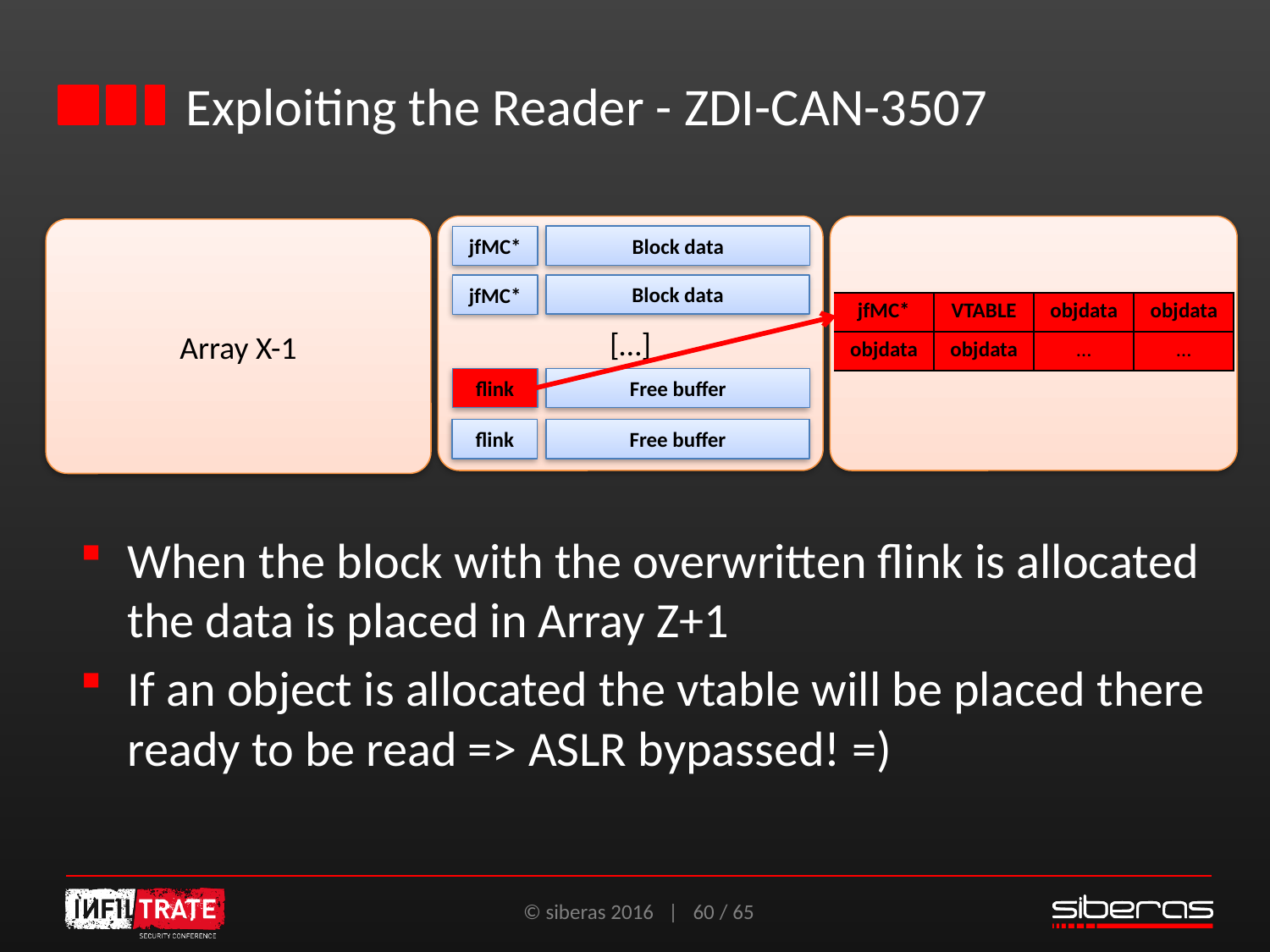

# Exploiting the Reader - ZDI-CAN-3507
Array X+1
[…]
Array X-1
Block data
jfMC*
Block data
jfMC*
| jfMC\* | VTABLE | objdata | objdata |
| --- | --- | --- | --- |
| objdata | objdata | … | … |
flink
Free buffer
flink
Free buffer
When the block with the overwritten flink is allocated the data is placed in Array Z+1
If an object is allocated the vtable will be placed there ready to be read => ASLR bypassed! =)